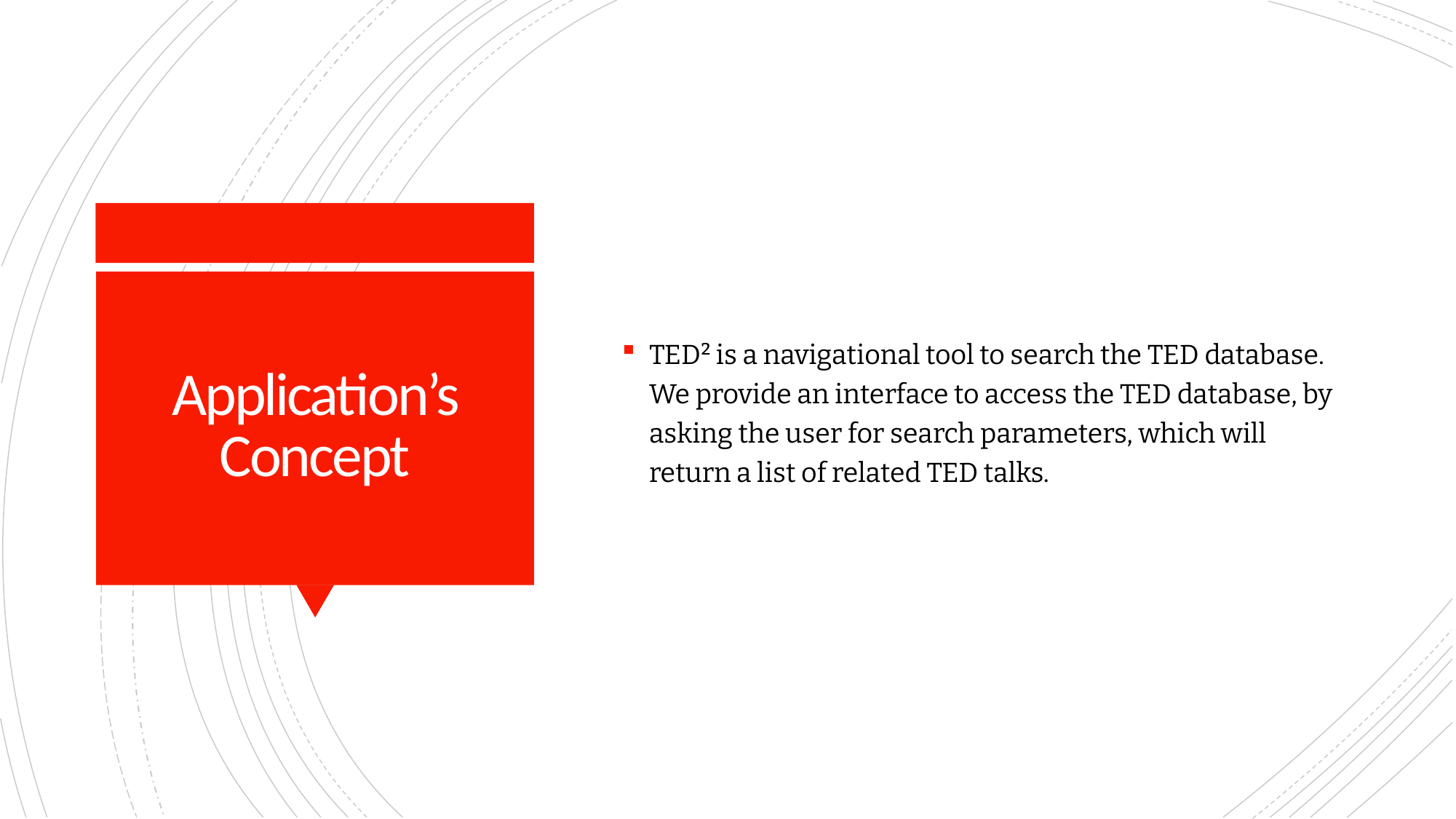

TED² is a navigational tool to search the TED database. We provide an interface to access the TED database, by asking the user for search parameters, which will return a list of related TED talks.
# Application’s Concept